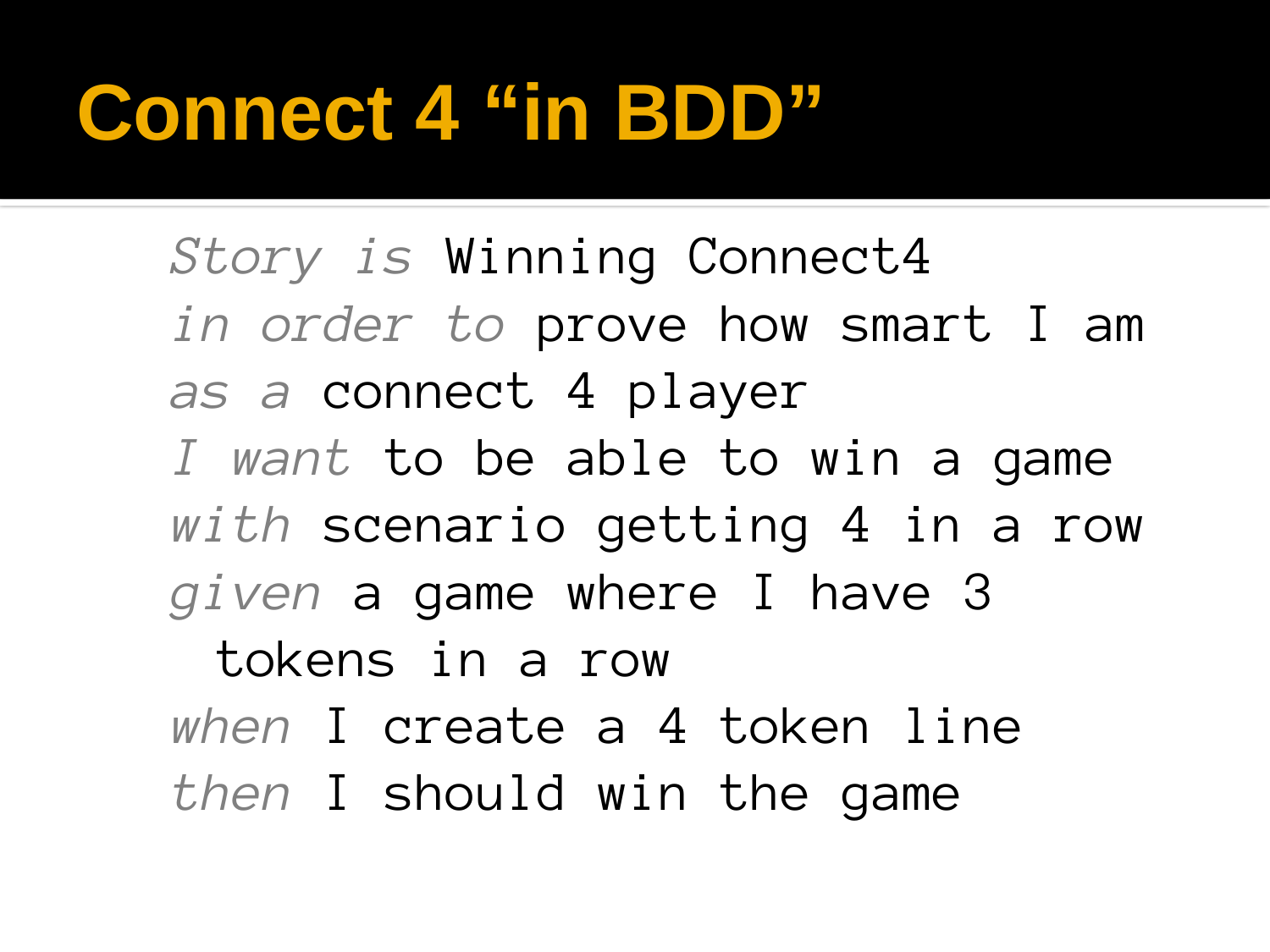

# Connect 4 “in BDD”
Story is Winning Connect4
in order to prove how smart I am
as a connect 4 player
I want to be able to win a game
with scenario getting 4 in a row
given a game where I have 3 tokens in a row
when I create a 4 token line
then I should win the game